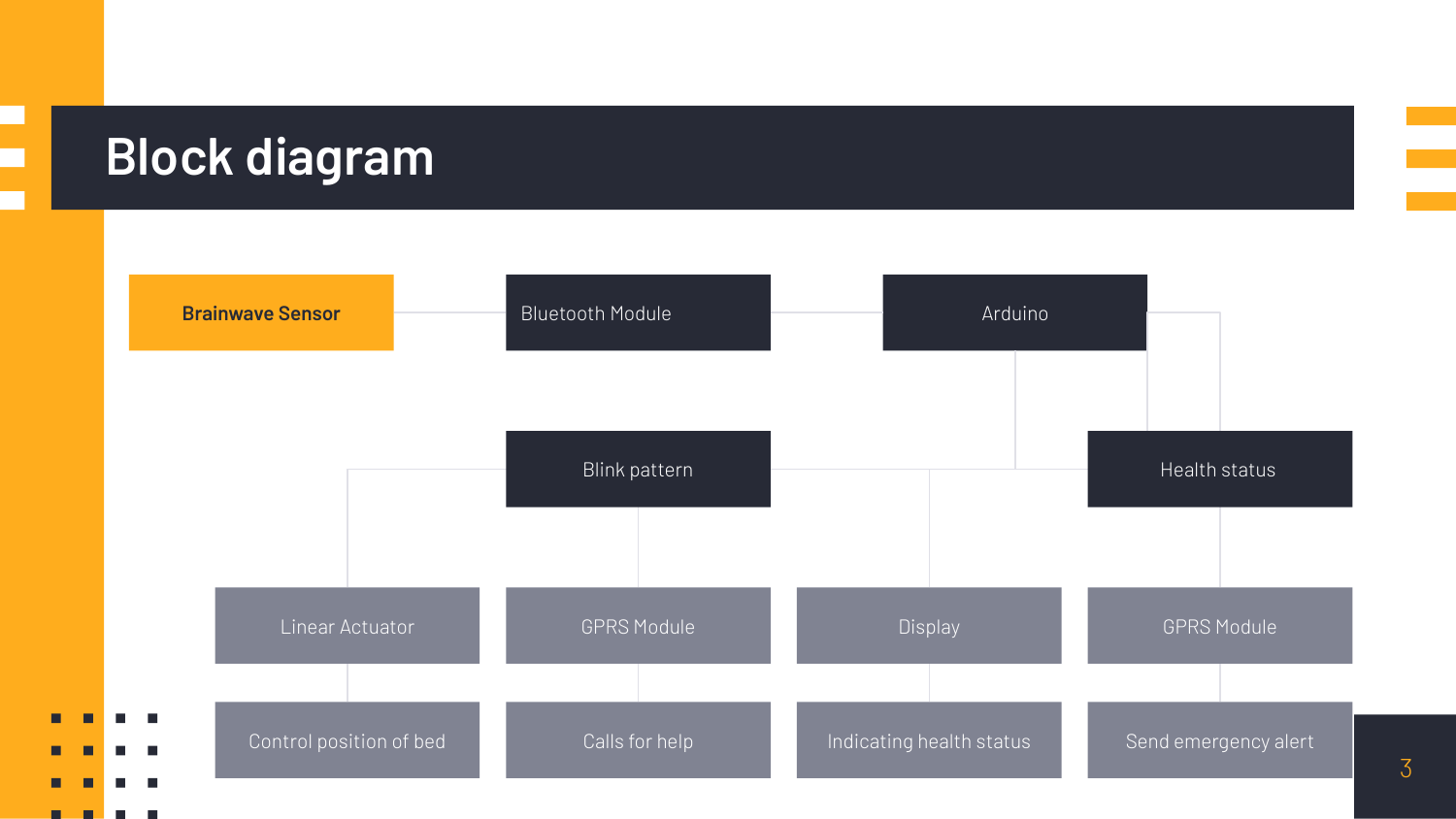

# Block diagram
Brainwave Sensor
Bluetooth Module
Arduino
               Blink pattern
              Health status
Linear Actuator
GPRS Module
Display
GPRS Module
Control position of bed
Calls for help
Indicating health status
Send emergency alert
3